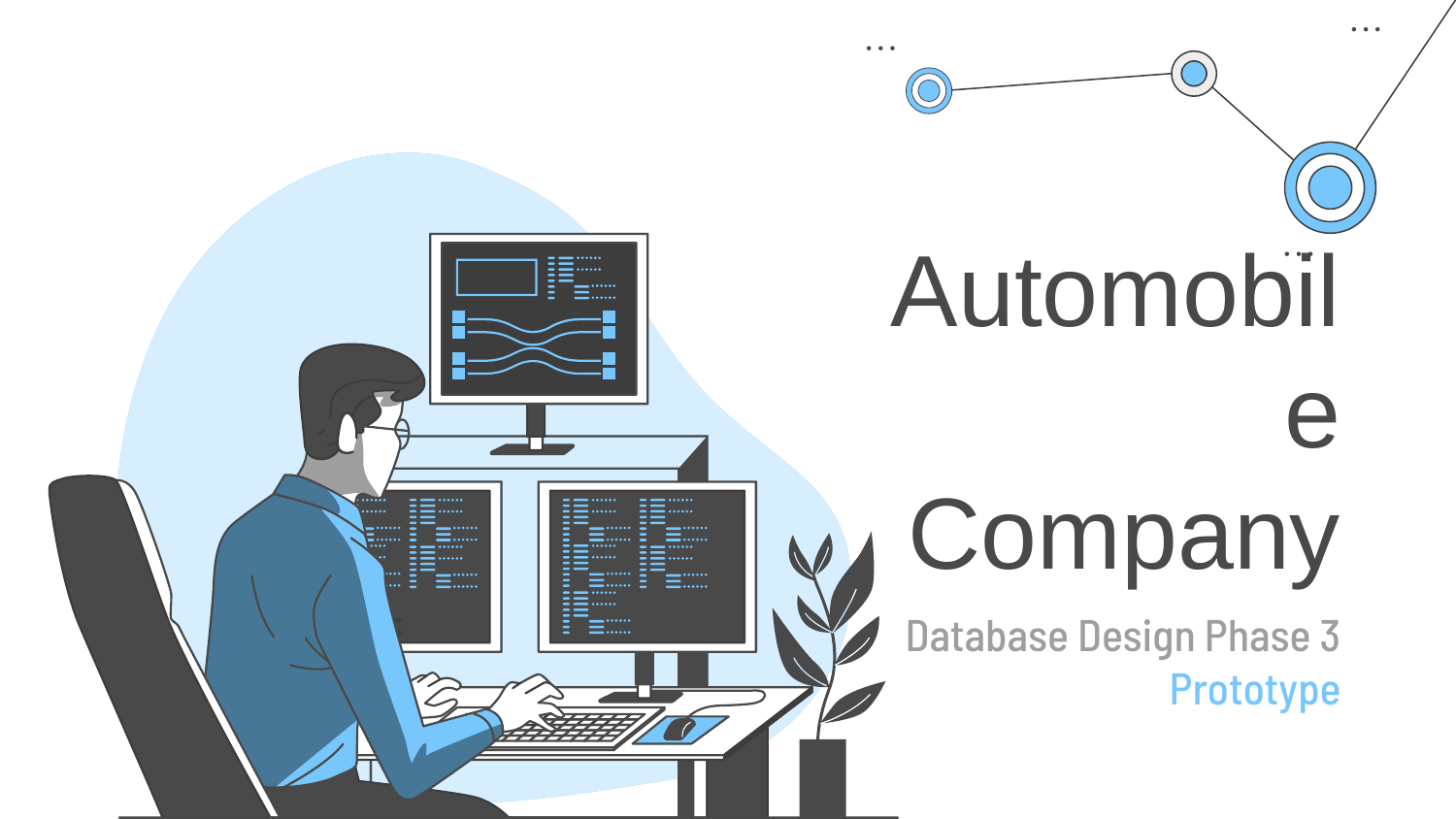

# Automobile
Company
Database Design Phase 3
Prototype